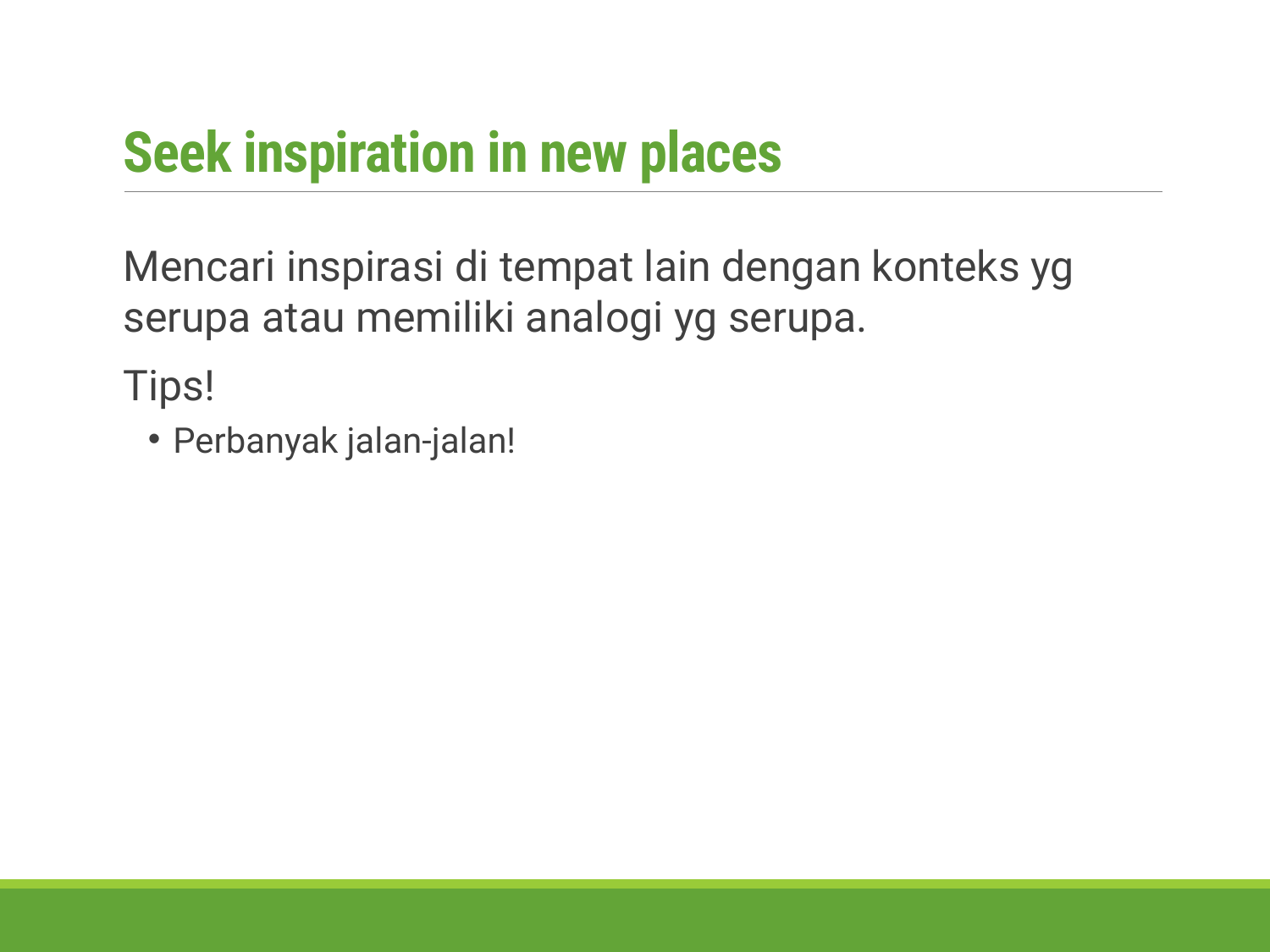

# Seek inspiration in new places
Mencari inspirasi di tempat lain dengan konteks yg serupa atau memiliki analogi yg serupa.
Tips!
Perbanyak jalan-jalan!